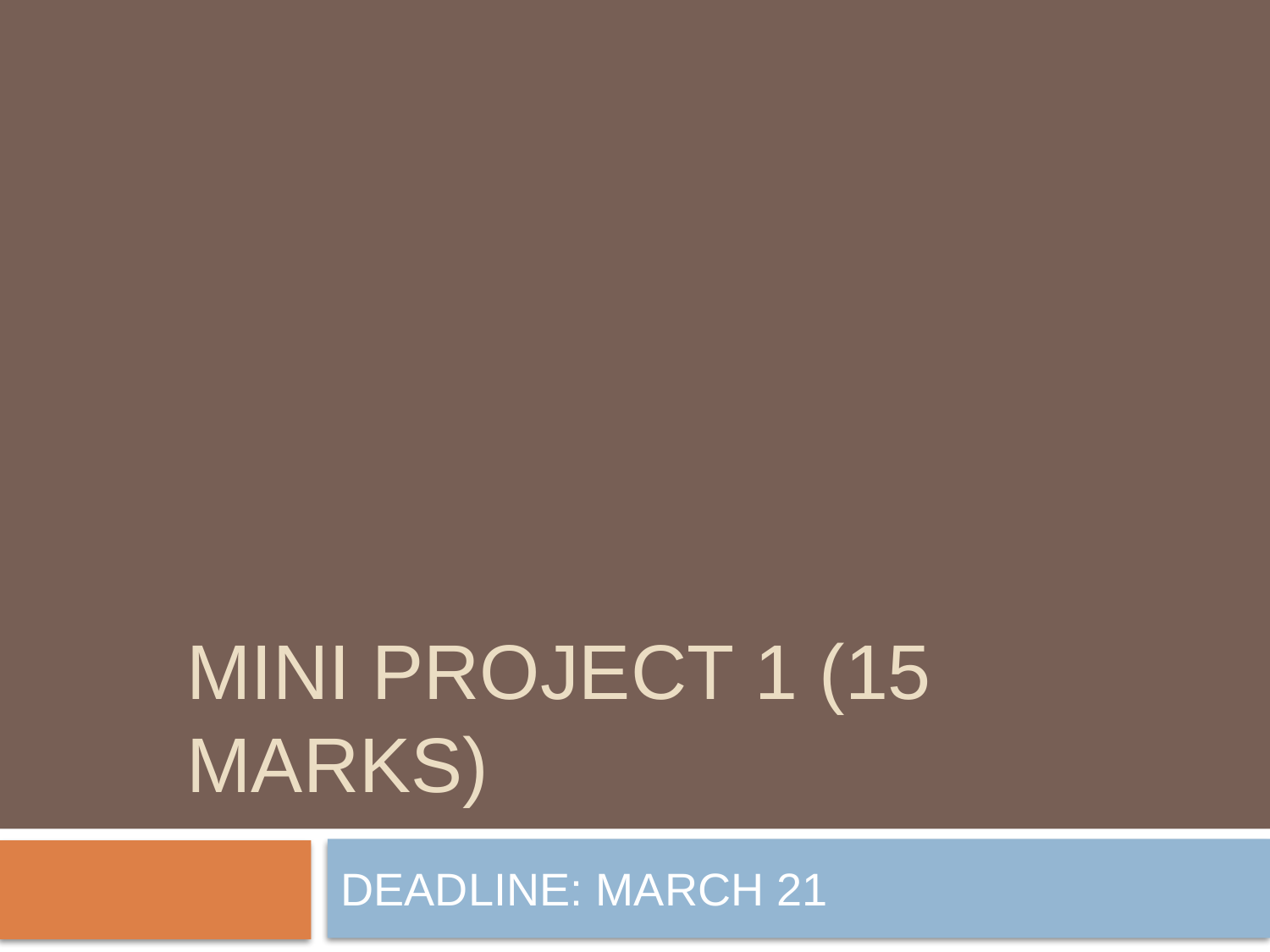

# MINI PROJECT 1 (15 mARKS)
DEADLINE: MARCH 21